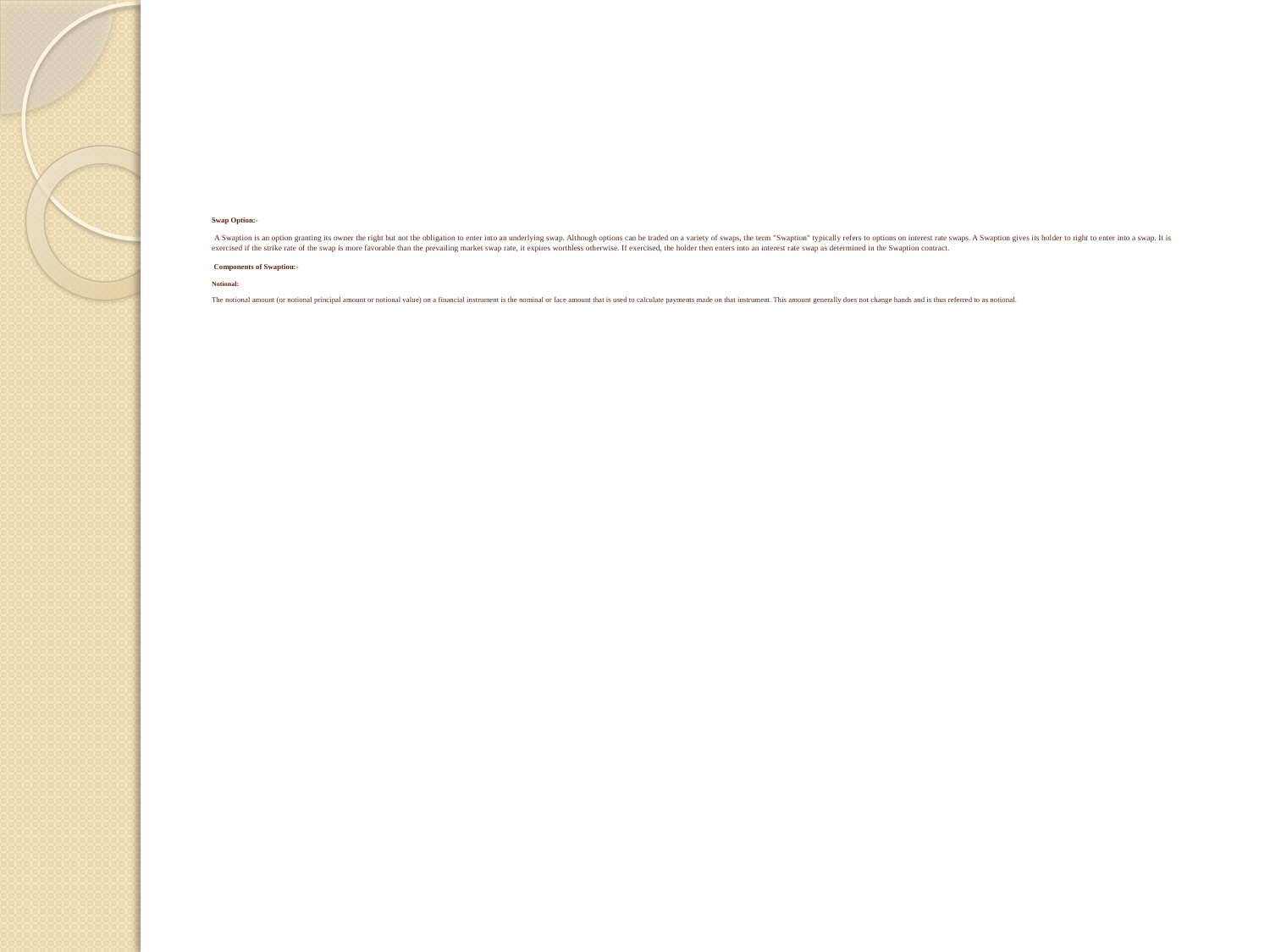

# Swap Option:- A Swaption is an option granting its owner the right but not the obligation to enter into an underlying swap. Although options can be traded on a variety of swaps, the term "Swaption" typically refers to options on interest rate swaps. A Swaption gives its holder to right to enter into a swap. It is exercised if the strike rate of the swap is more favorable than the prevailing market swap rate, it expires worthless otherwise. If exercised, the holder then enters into an interest rate swap as determined in the Swaption contract. Components of Swaption:- Notional: The notional amount (or notional principal amount or notional value) on a financial instrument is the nominal or face amount that is used to calculate payments made on that instrument. This amount generally does not change hands and is thus referred to as notional.